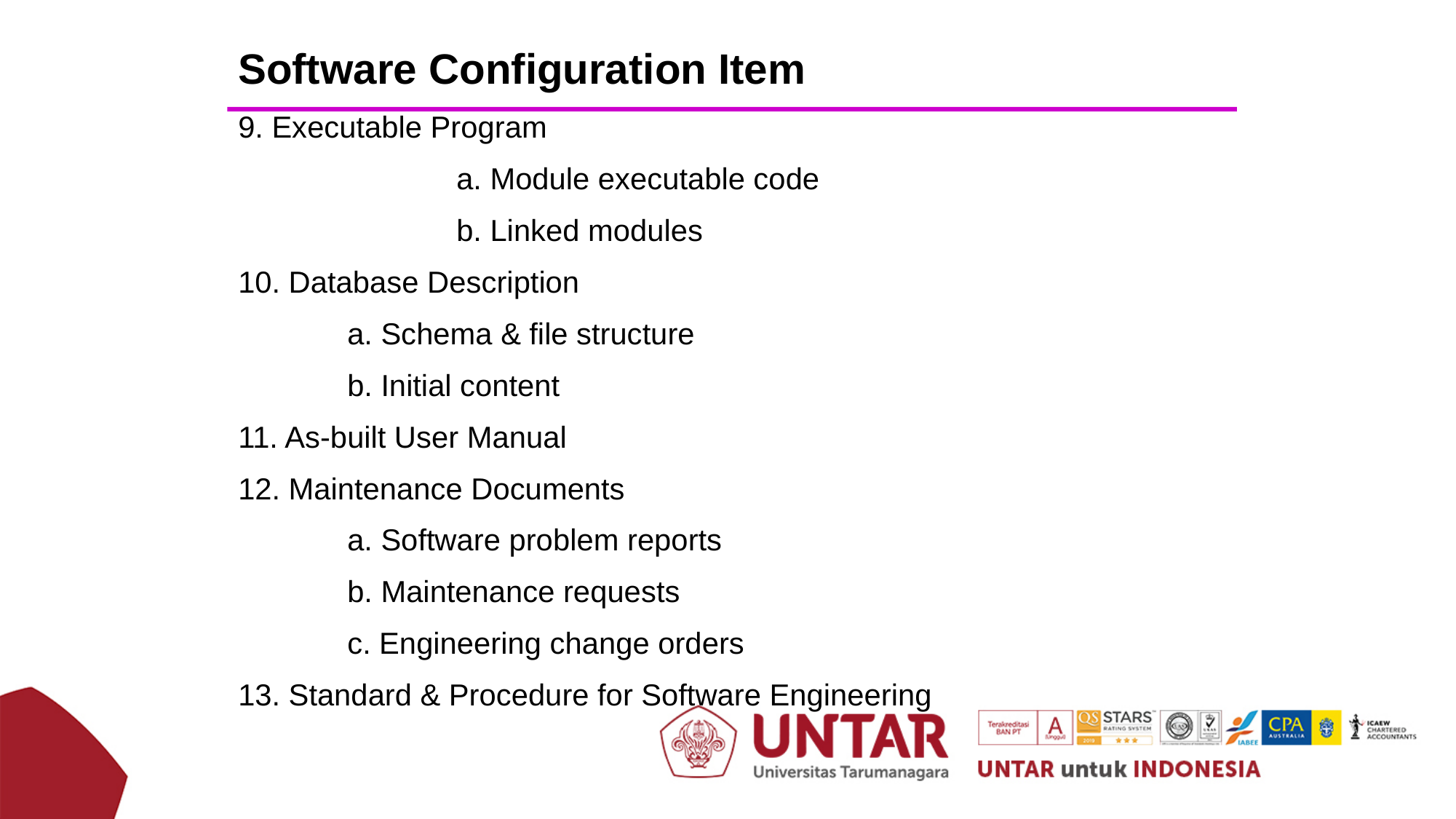

Software Configuration Item
9. Executable Program
		a. Module executable code
		b. Linked modules
10. Database Description
	a. Schema & file structure
	b. Initial content
11. As-built User Manual
12. Maintenance Documents
	a. Software problem reports
	b. Maintenance requests
	c. Engineering change orders
13. Standard & Procedure for Software Engineering